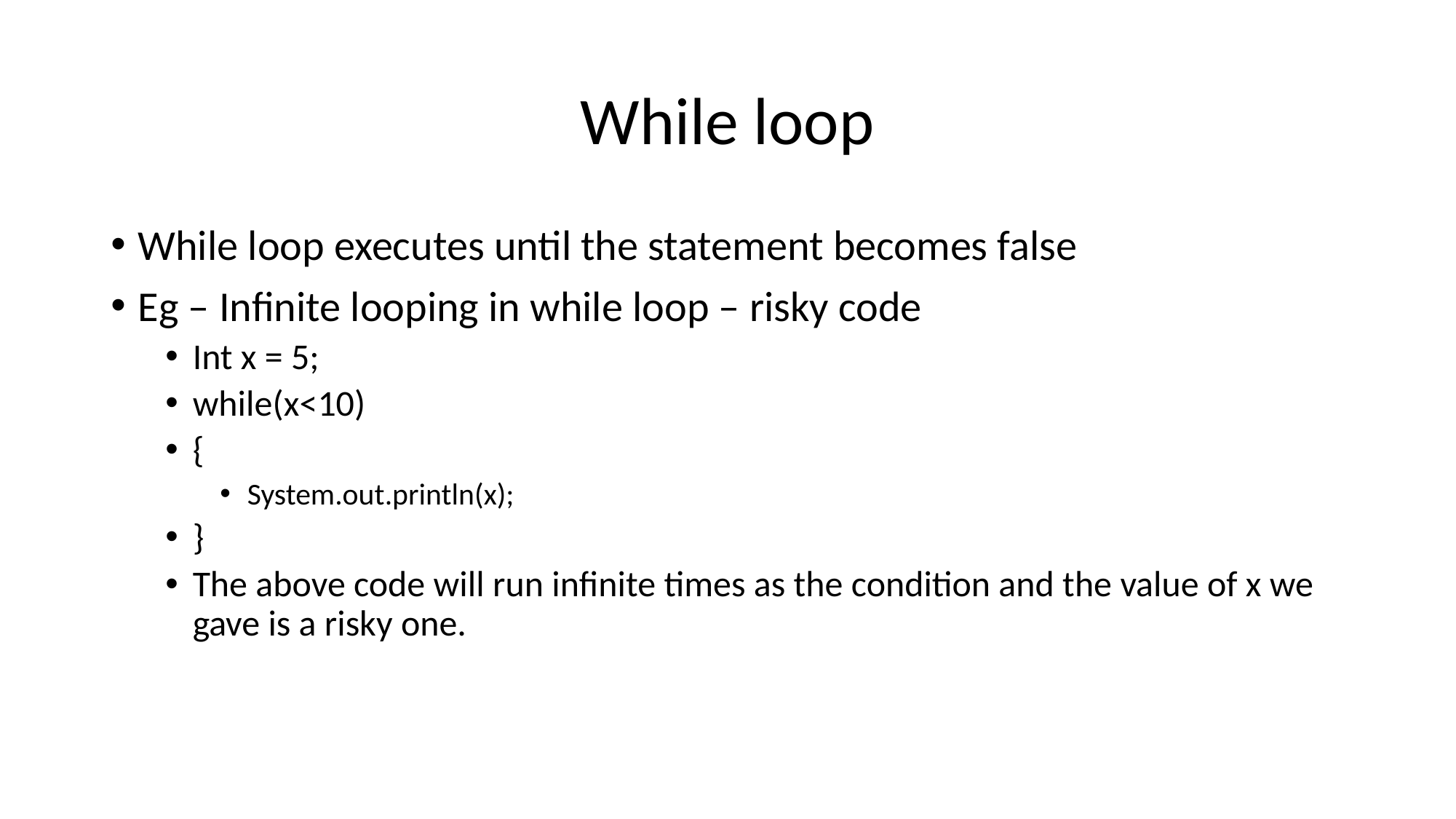

# While loop
While loop executes until the statement becomes false
Eg – Infinite looping in while loop – risky code
Int x = 5;
while(x<10)
{
System.out.println(x);
}
The above code will run infinite times as the condition and the value of x we gave is a risky one.